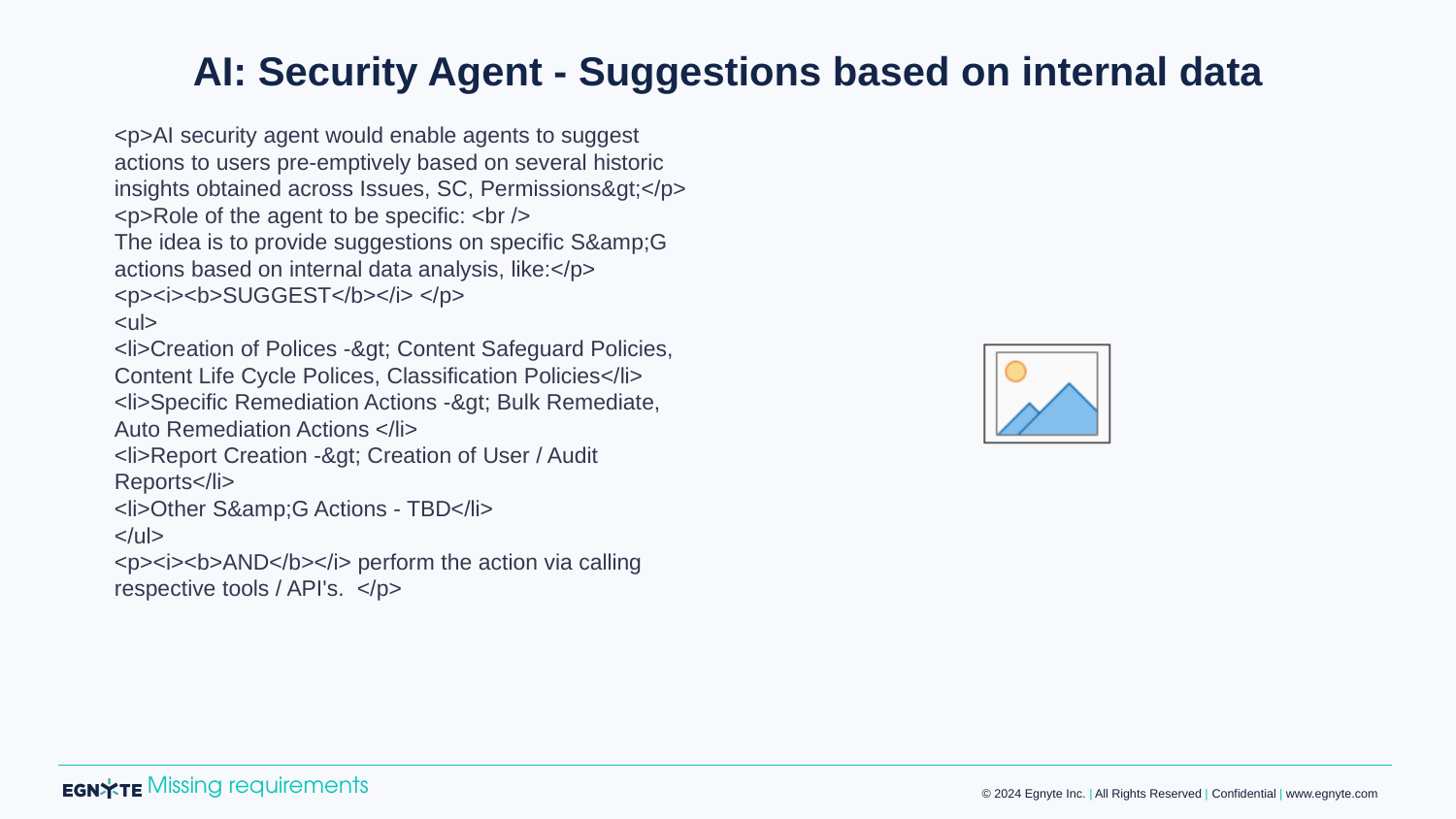

# AI: Security Agent - Suggestions based on internal data
<p>AI security agent would enable agents to suggest actions to users pre-emptively based on several historic insights obtained across Issues, SC, Permissions&gt;</p>
<p>Role of the agent to be specific: <br />
The idea is to provide suggestions on specific S&amp;G actions based on internal data analysis, like:</p>
<p><i><b>SUGGEST</b></i> </p>
<ul>
<li>Creation of Polices -&gt; Content Safeguard Policies,  Content Life Cycle Polices, Classification Policies</li>
<li>Specific Remediation Actions -&gt; Bulk Remediate, Auto Remediation Actions </li>
<li>Report Creation -&gt; Creation of User / Audit Reports</li>
<li>Other S&amp;G Actions - TBD</li>
</ul>
<p><i><b>AND</b></i> perform the action via calling respective tools / API's.  </p>

Missing requirements